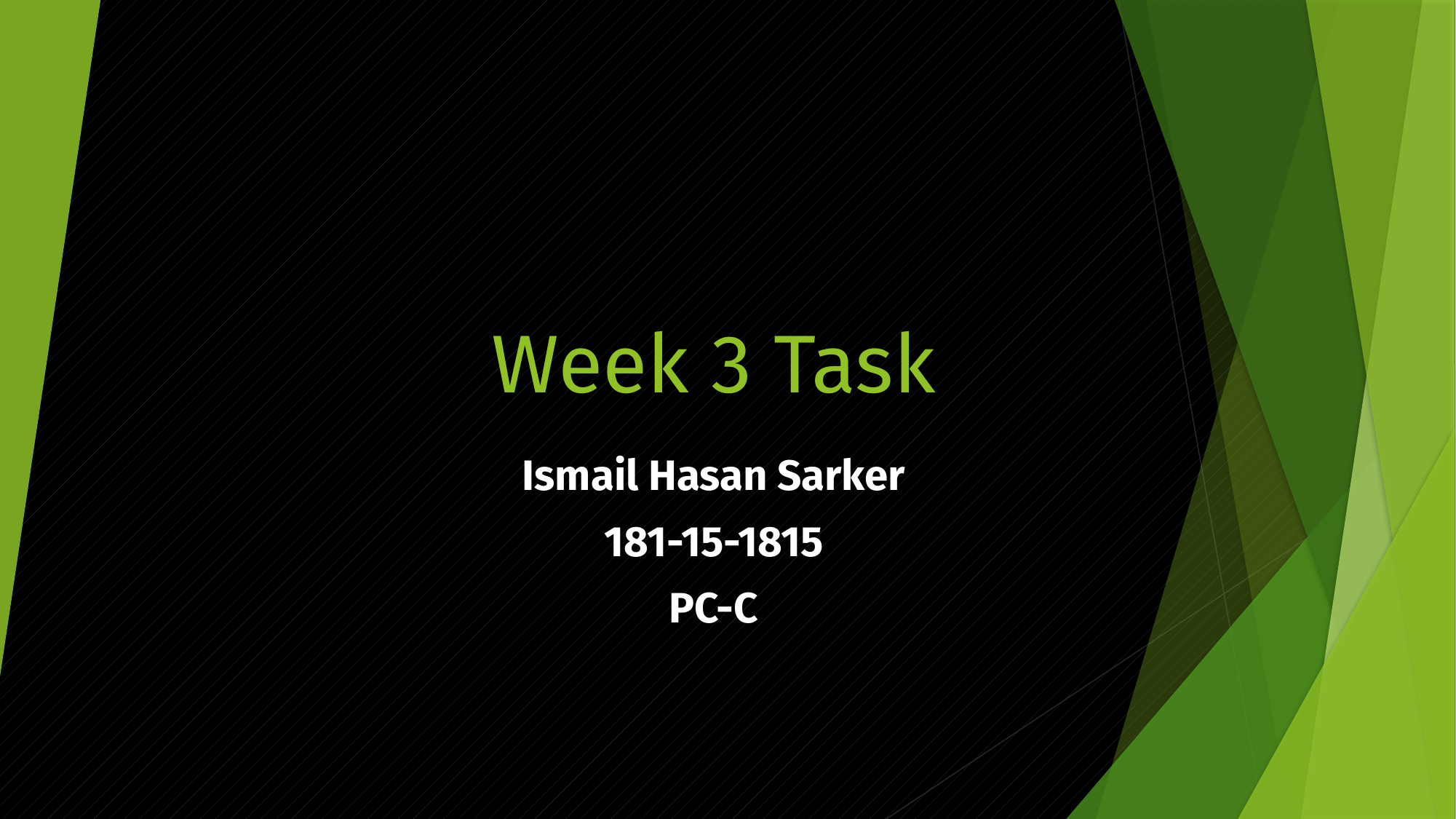

# Week 3 Task
Ismail Hasan Sarker
181-15-1815
PC-C